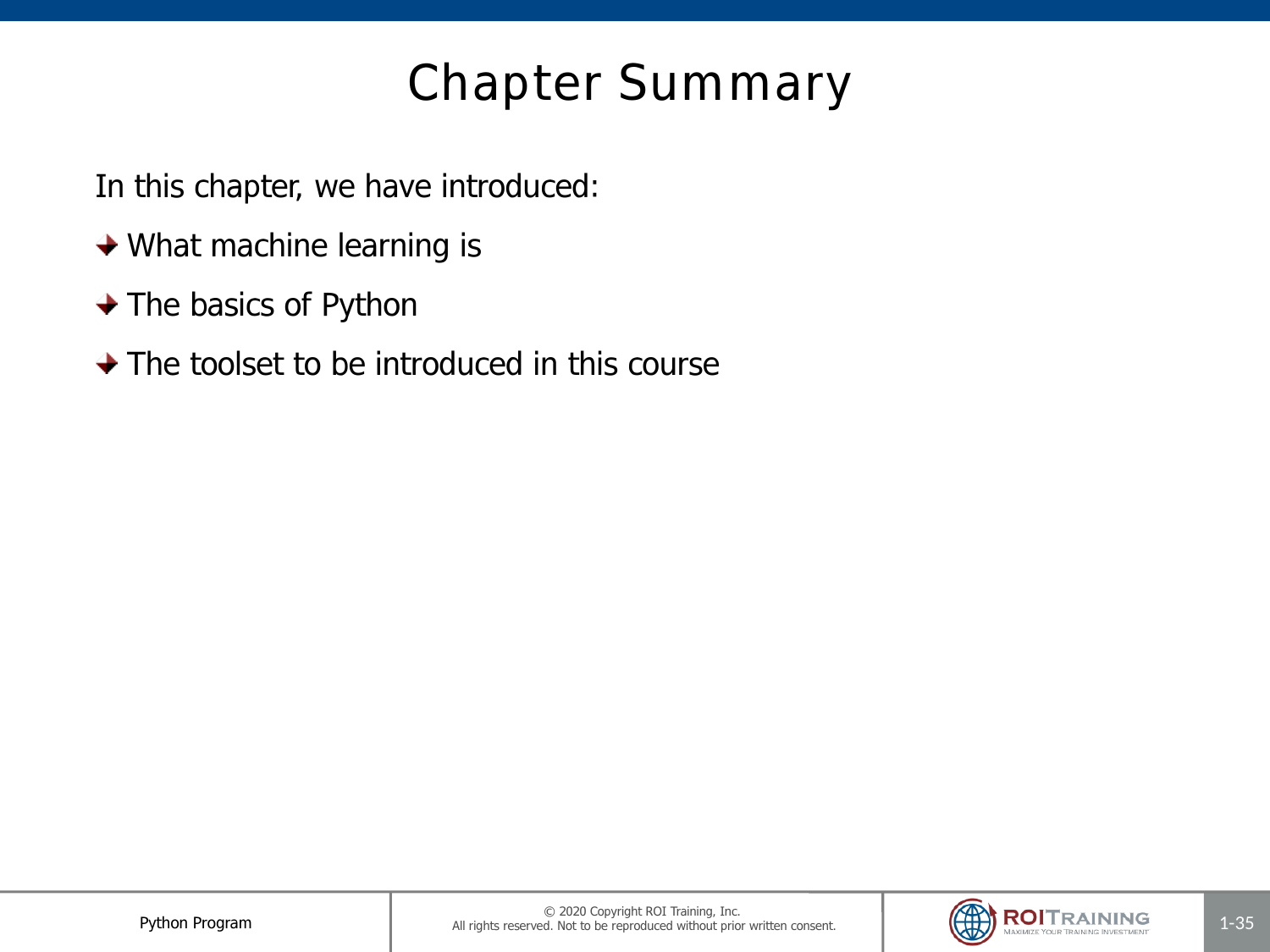

# Chapter Summary
In this chapter, we have introduced:
What machine learning is
The basics of Python
The toolset to be introduced in this course